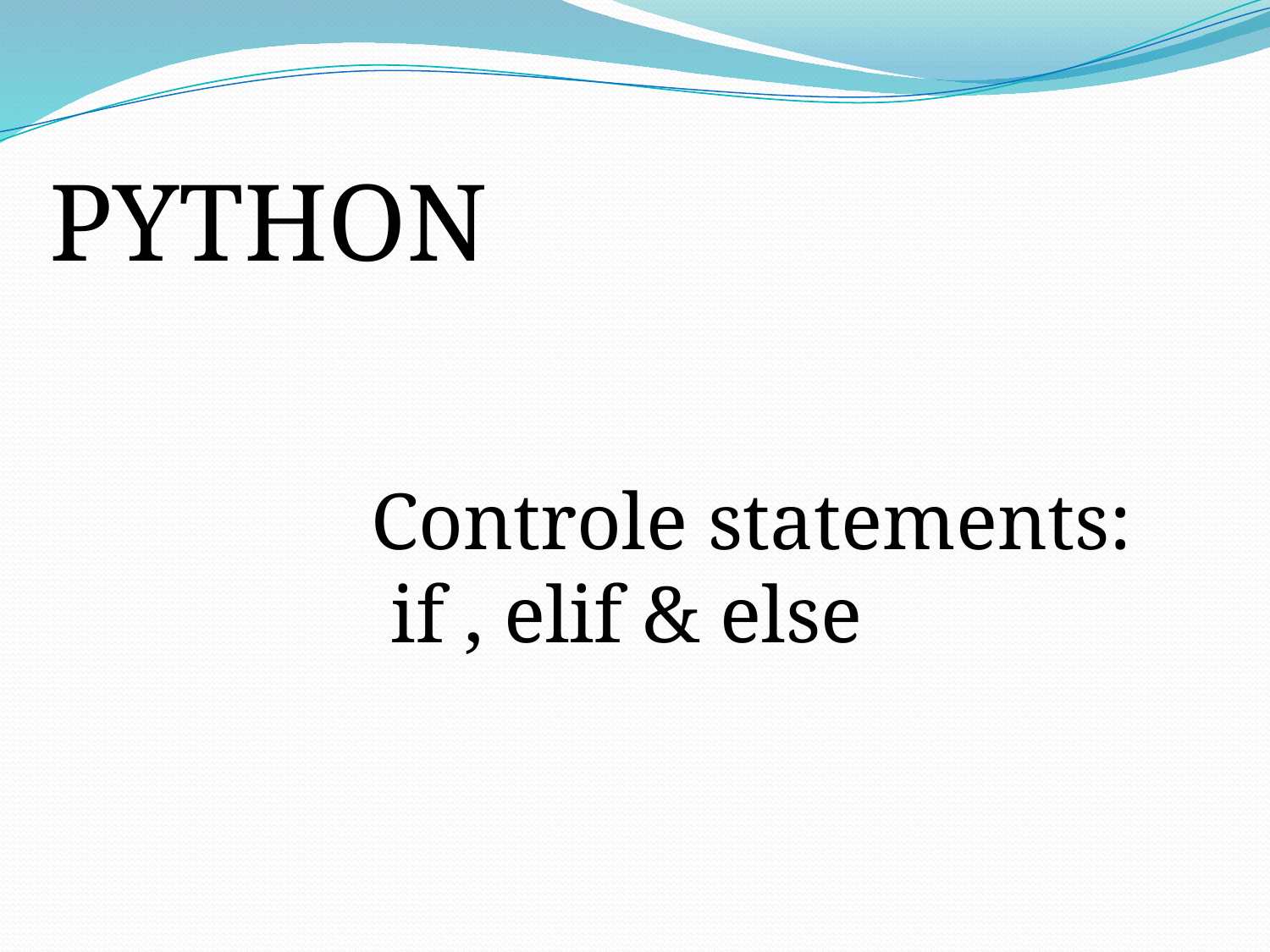

PYTHON

                Controle statements:
                 if , elif & else